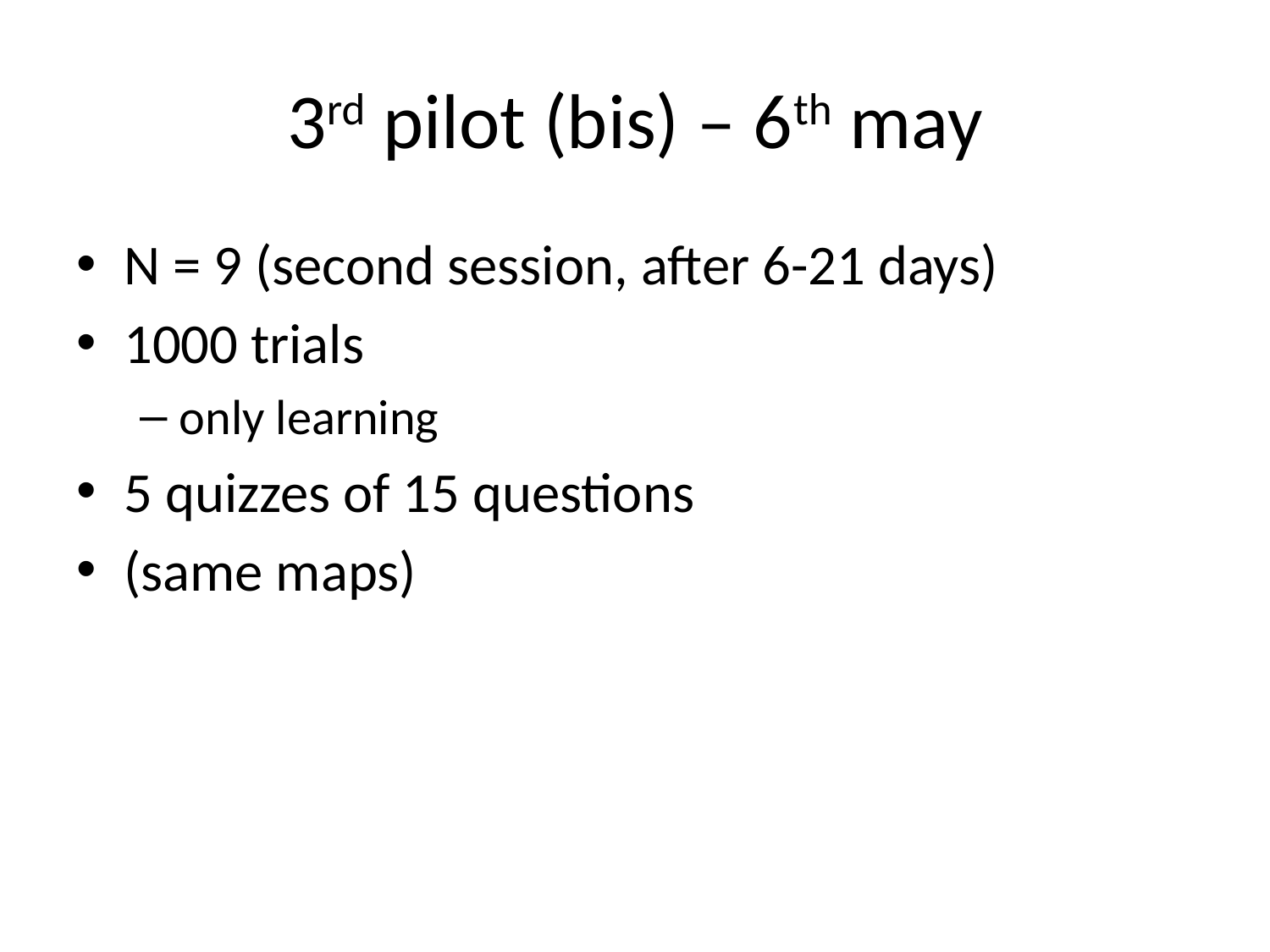

# 3rd pilot (bis) – 6th may
N = 9 (second session, after 6-21 days)
1000 trials
only learning
5 quizzes of 15 questions
(same maps)